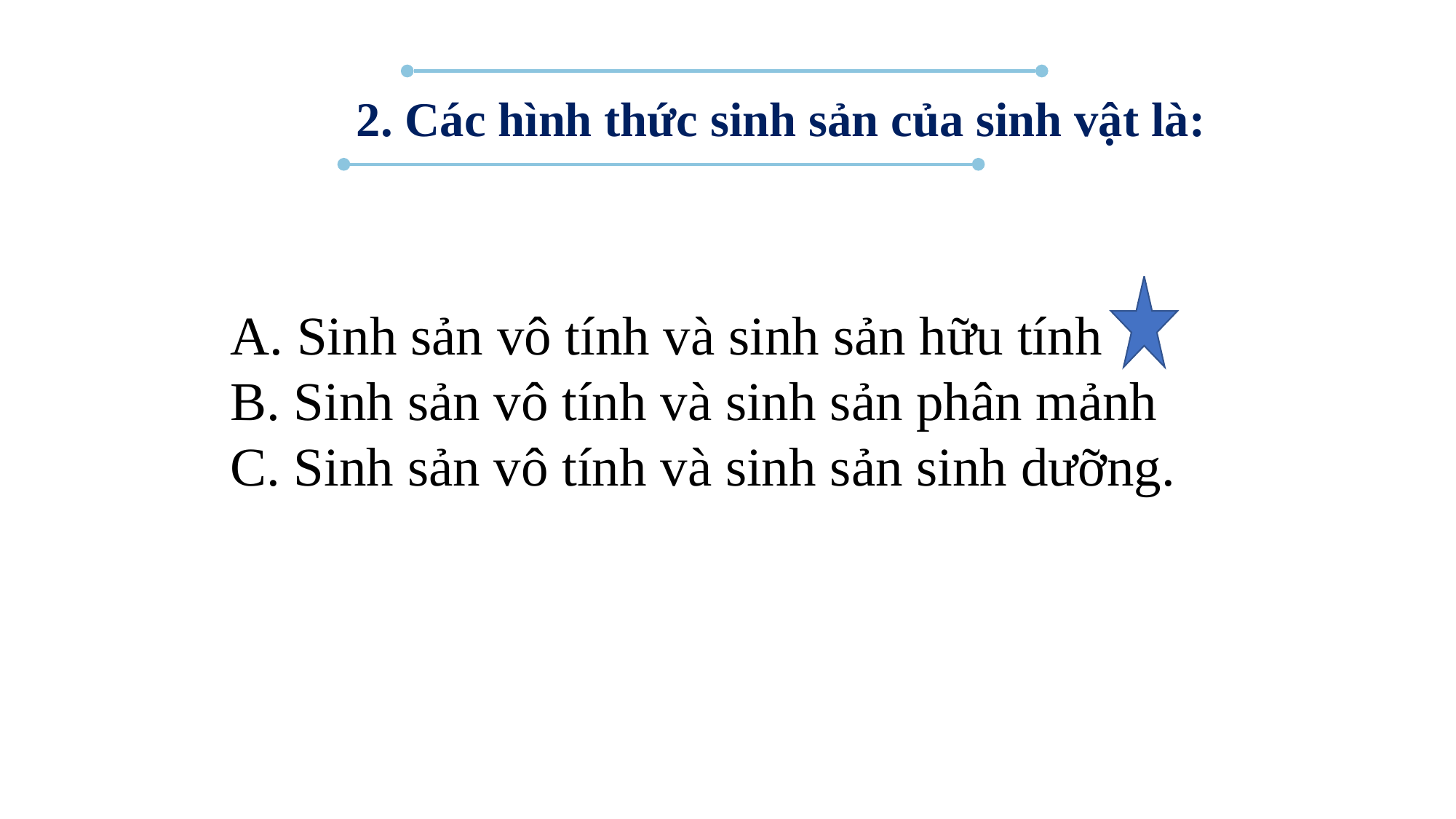

2. Các hình thức sinh sản của sinh vật là:

A. Sinh sản vô tính và sinh sản hữu tính
B. Sinh sản vô tính và sinh sản phân mảnh
C. Sinh sản vô tính và sinh sản sinh dưỡng.